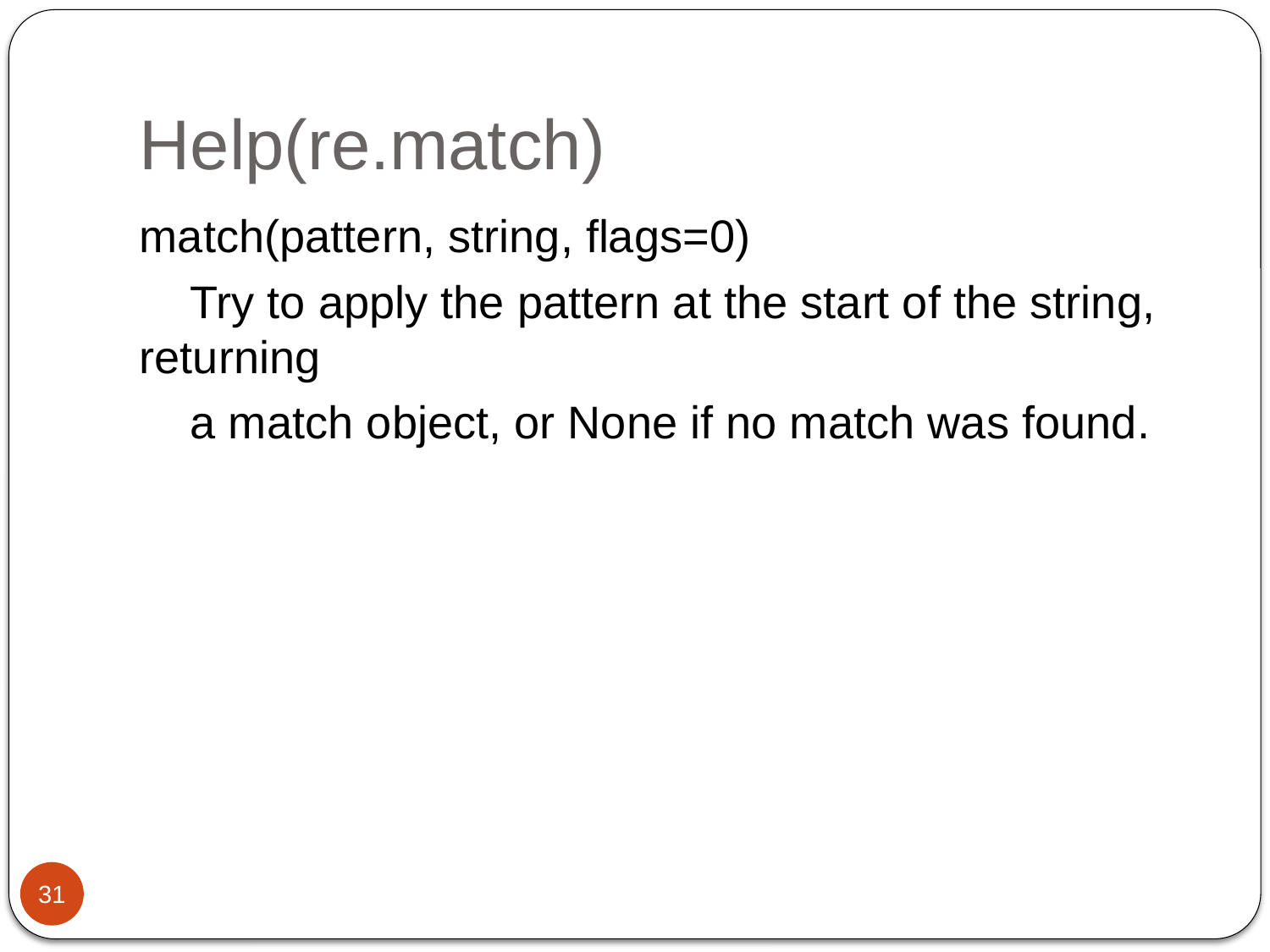

# Help(re.match)
match(pattern, string, flags=0)
    Try to apply the pattern at the start of the string, returning
    a match object, or None if no match was found.
31